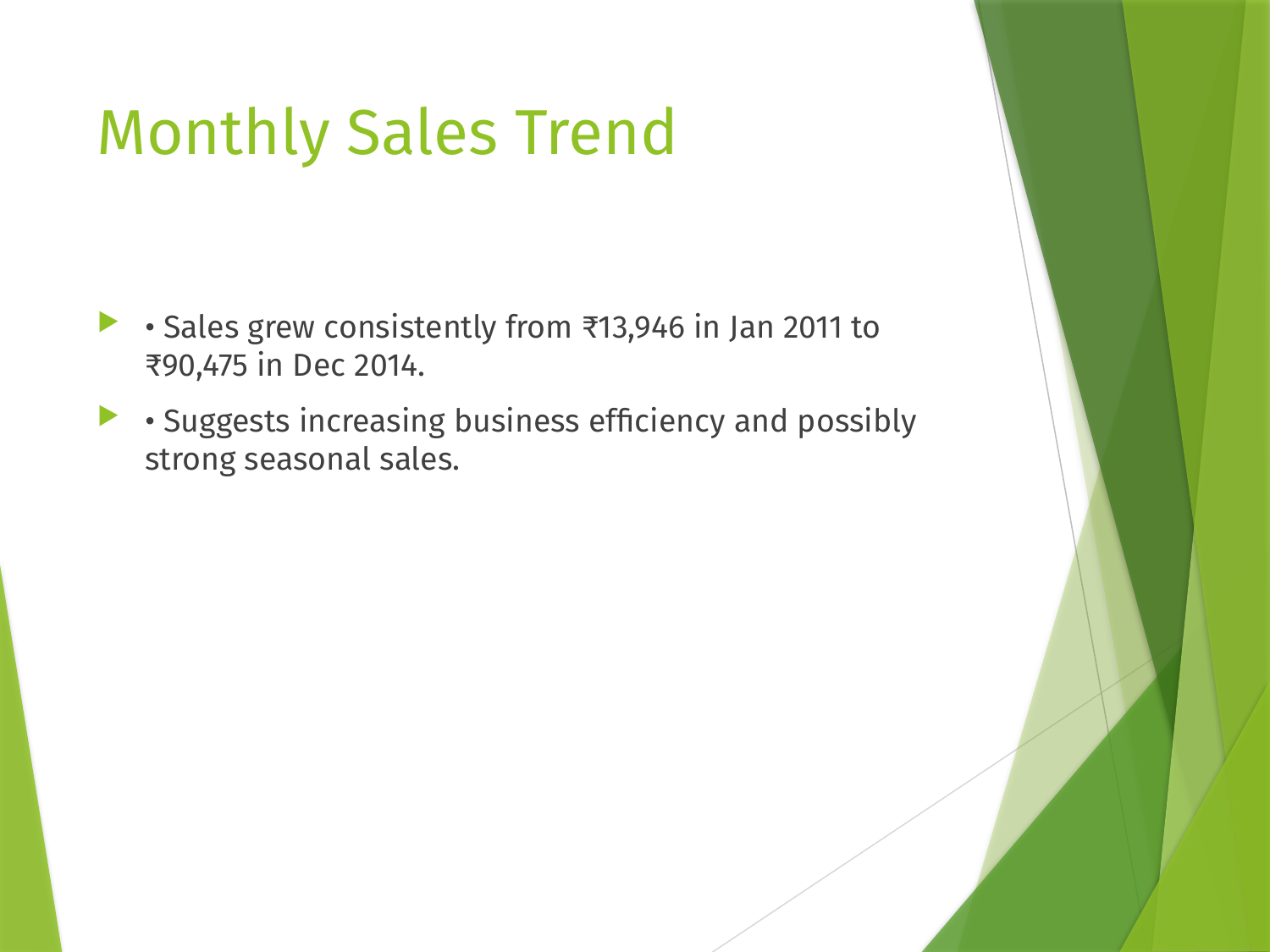

# Monthly Sales Trend
• Sales grew consistently from ₹13,946 in Jan 2011 to ₹90,475 in Dec 2014.
• Suggests increasing business efficiency and possibly strong seasonal sales.